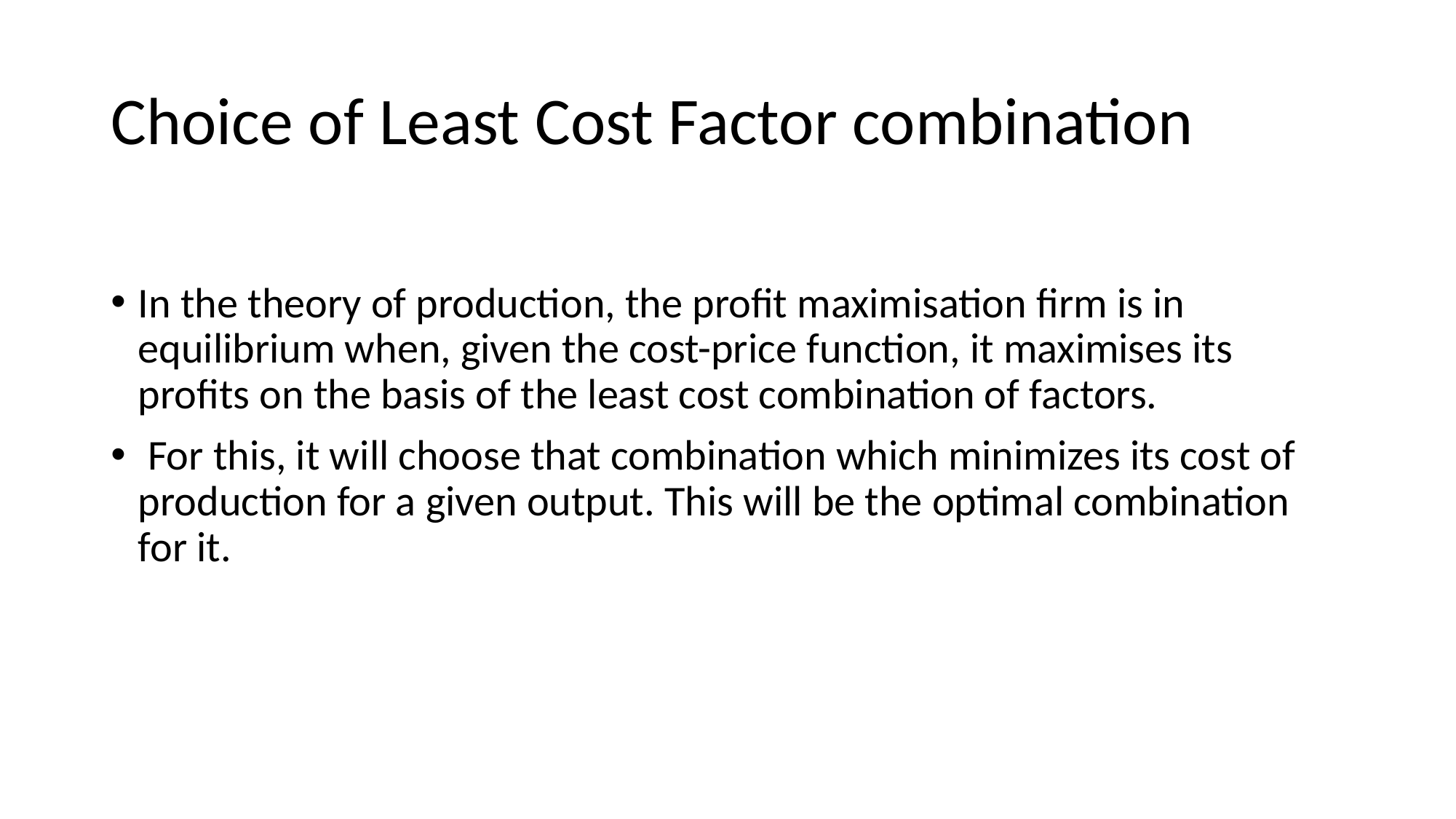

# Choice of Least Cost Factor combination
In the theory of production, the profit maximisation firm is in equilibrium when, given the cost-price function, it maximises its profits on the basis of the least cost combination of factors.
 For this, it will choose that combination which minimizes its cost of production for a given output. This will be the optimal combination for it.